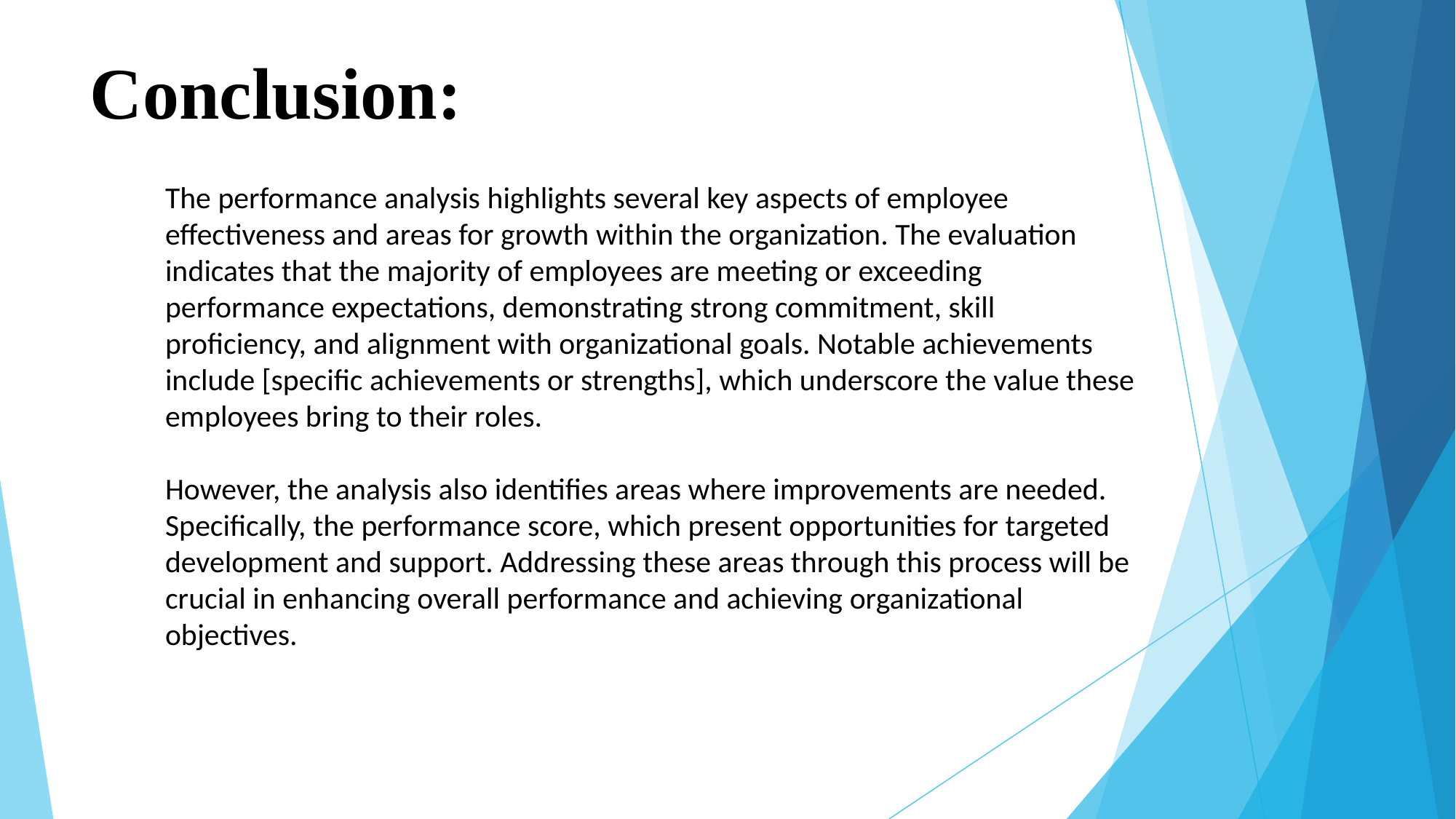

# Conclusion:
The performance analysis highlights several key aspects of employee effectiveness and areas for growth within the organization. The evaluation indicates that the majority of employees are meeting or exceeding performance expectations, demonstrating strong commitment, skill proficiency, and alignment with organizational goals. Notable achievements include [specific achievements or strengths], which underscore the value these employees bring to their roles.

However, the analysis also identifies areas where improvements are needed. Specifically, the performance score, which present opportunities for targeted development and support. Addressing these areas through this process will be crucial in enhancing overall performance and achieving organizational objectives.